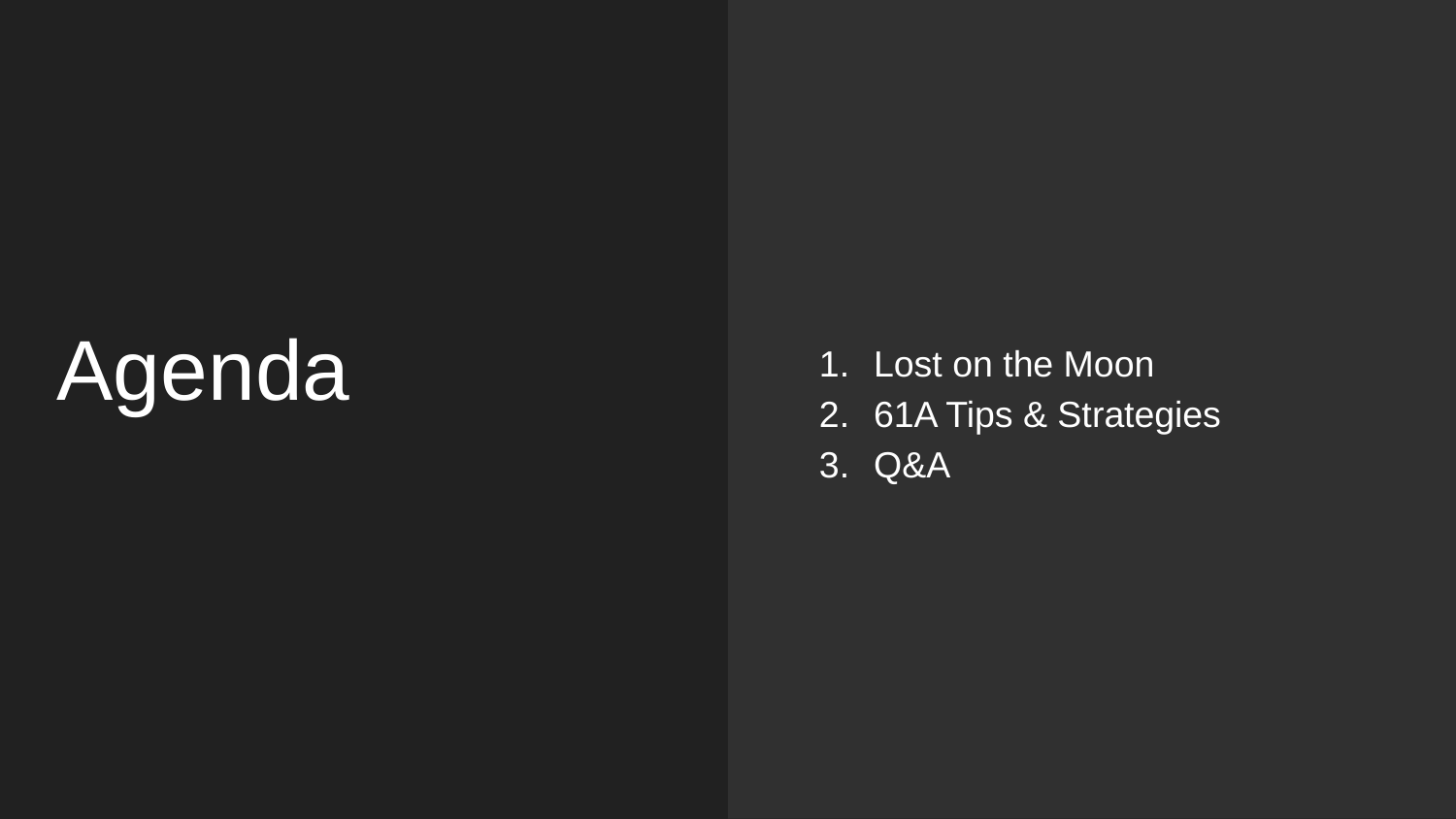

Lost on the Moon
61A Tips & Strategies
Q&A
# Agenda